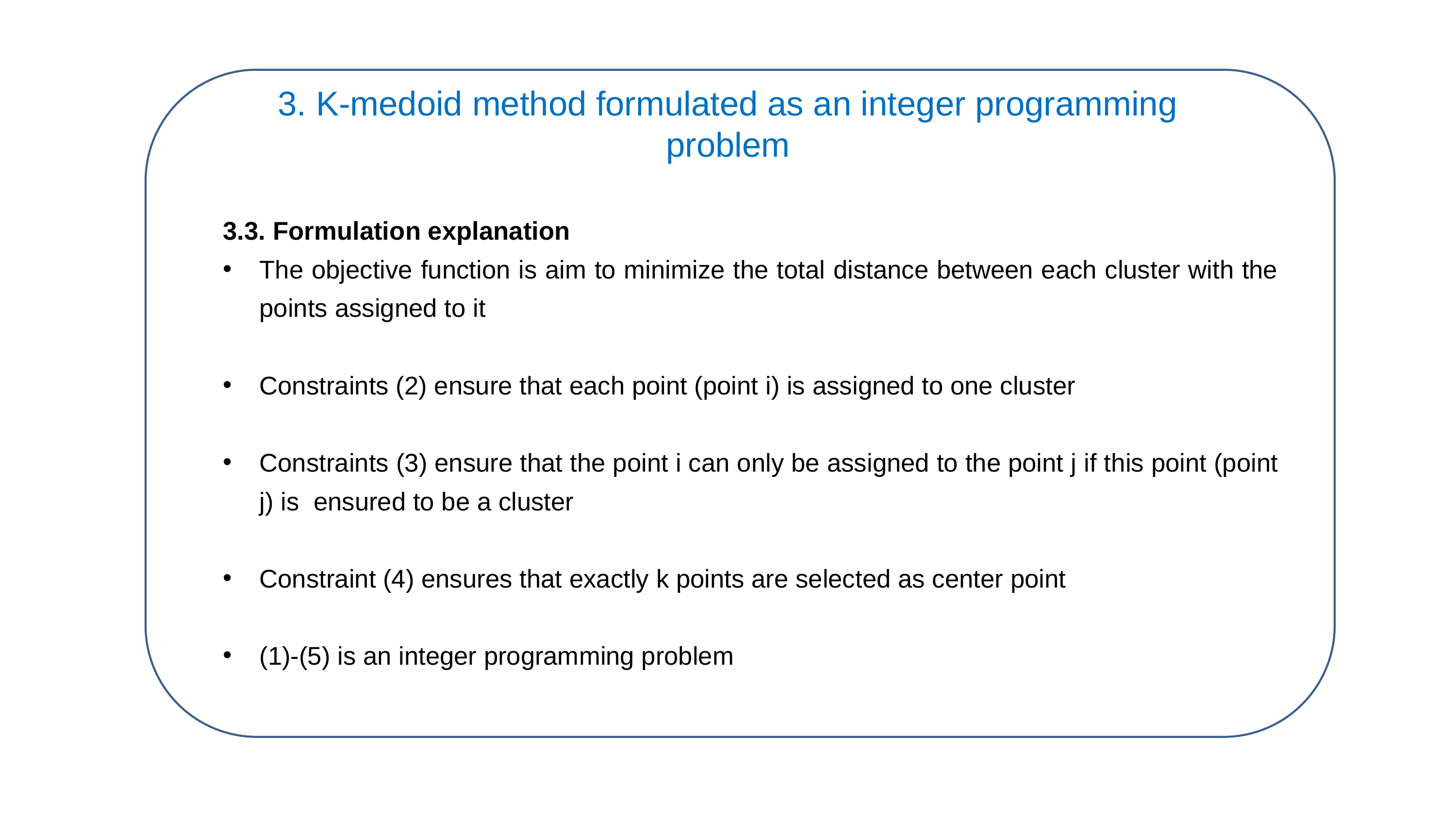

3. K-medoid method formulated as an integer programming problem
3.3. Formulation explanation
The objective function is aim to minimize the total distance between each cluster with the points assigned to it

Constraints (2) ensure that each point (point i) is assigned to one cluster

Constraints (3) ensure that the point i can only be assigned to the point j if this point (point j) is  ensured to be a cluster

Constraint (4) ensures that exactly k points are selected as center point

(1)-(5) is an integer programming problem